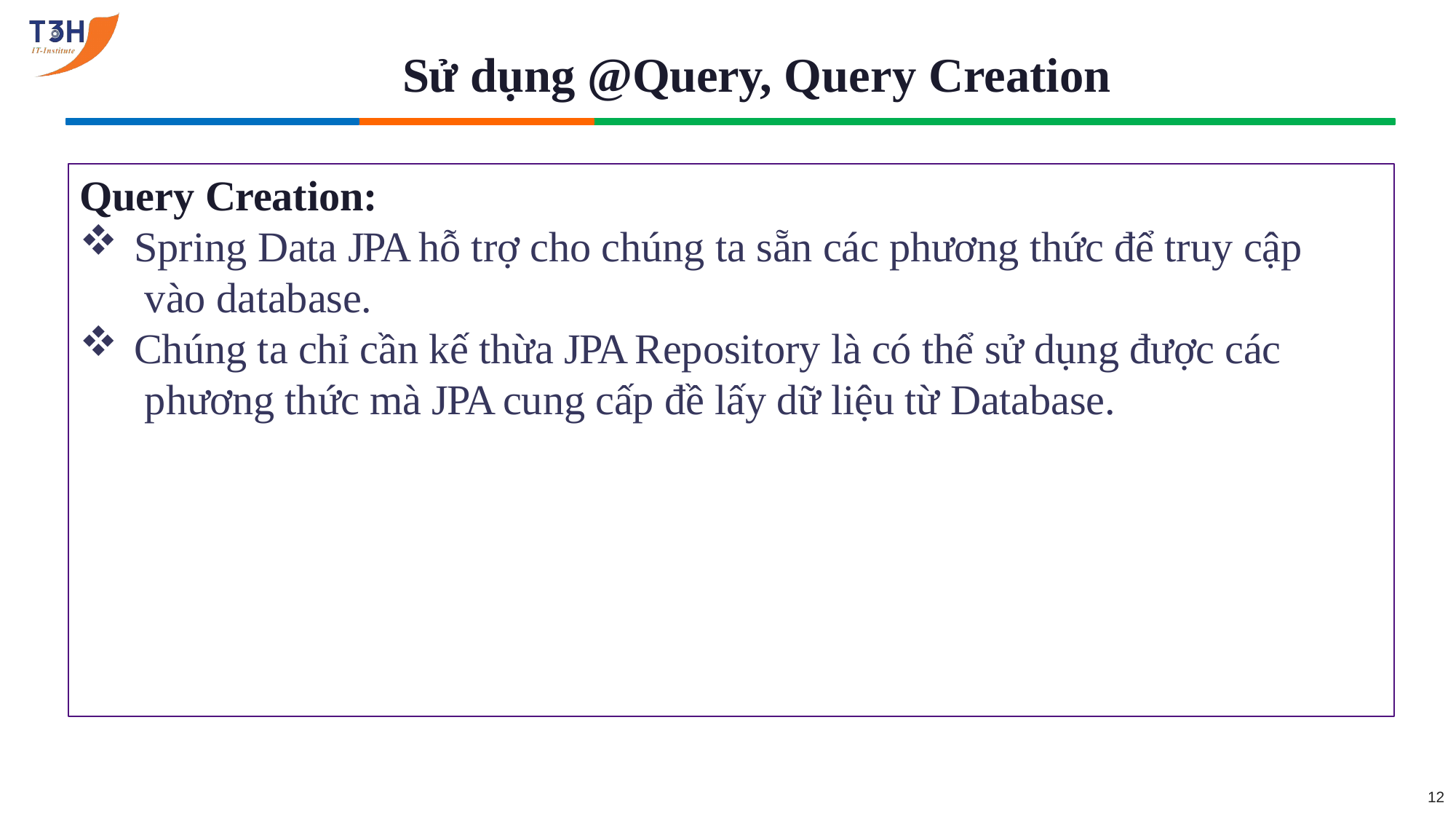

# Sử dụng @Query, Query Creation

Query Creation:
Spring Data JPA hỗ trợ cho chúng ta sẵn các phương thức để truy cập  vào database.
Chúng ta chỉ cần kế thừa JPA Repository là có thể sử dụng được các  phương thức mà JPA cung cấp đề lấy dữ liệu từ Database.
12